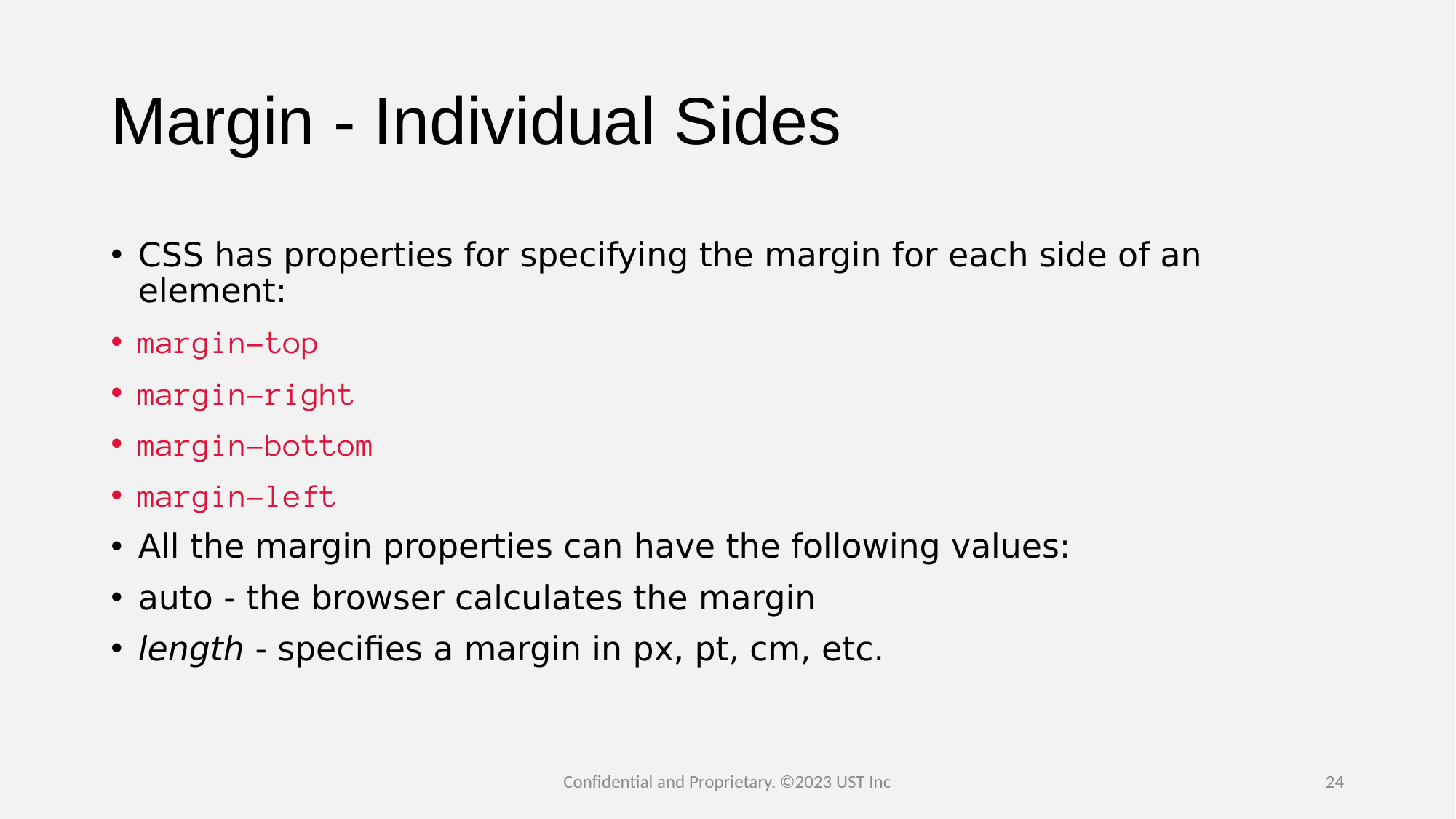

# Margin - Individual Sides

CSS has properties for specifying the margin for each side of an element:
margin-top
margin-right
margin-bottom
margin-left
All the margin properties can have the following values:
auto - the browser calculates the margin
length - specifies a margin in px, pt, cm, etc.

Confidential and Proprietary. ©2023 UST Inc
24